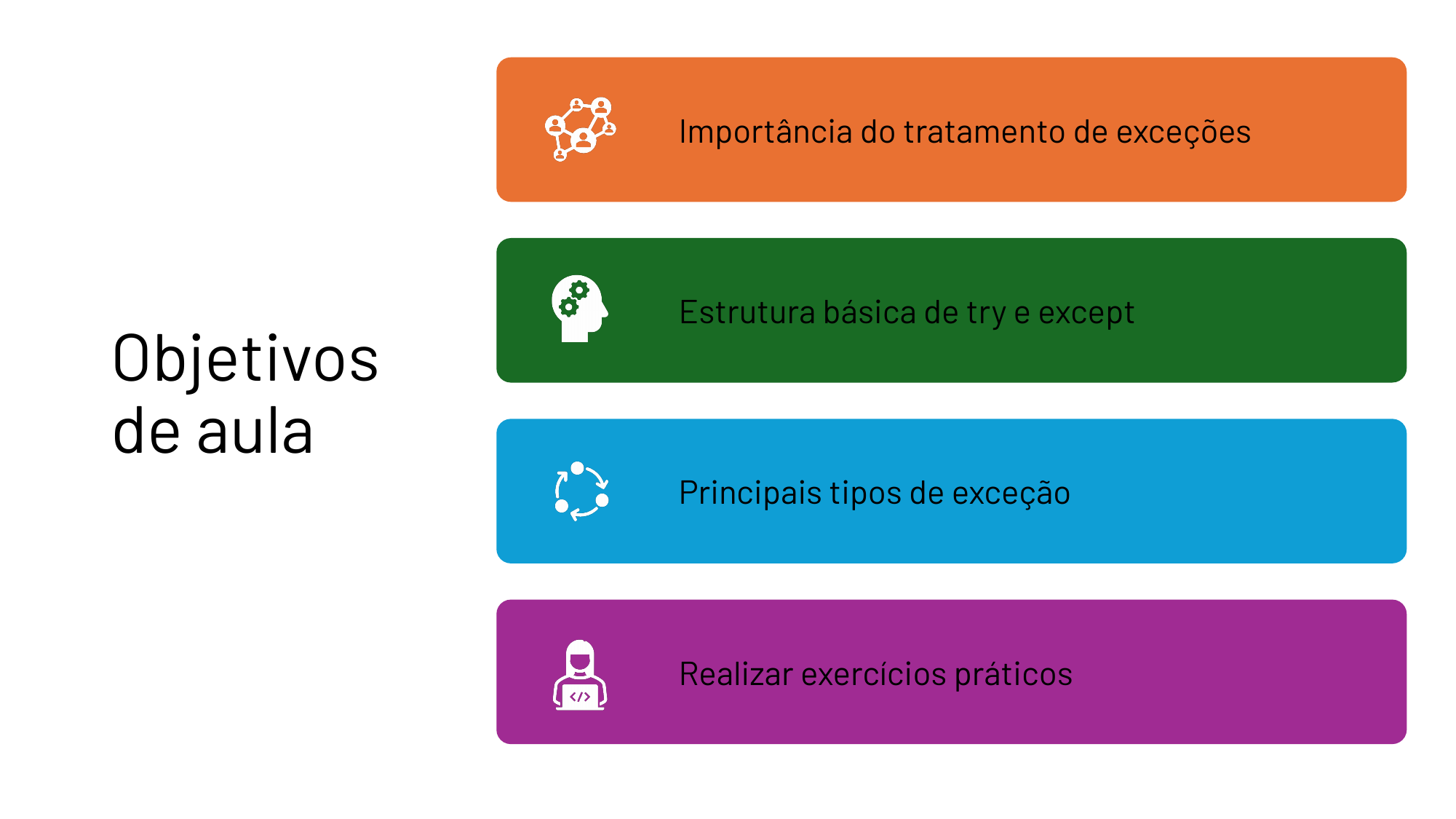

Importância do tratamento de exceções
Estrutura básica de try e except
Principais tipos de exceção
Realizar exercícios práticos
# Objetivos de aula